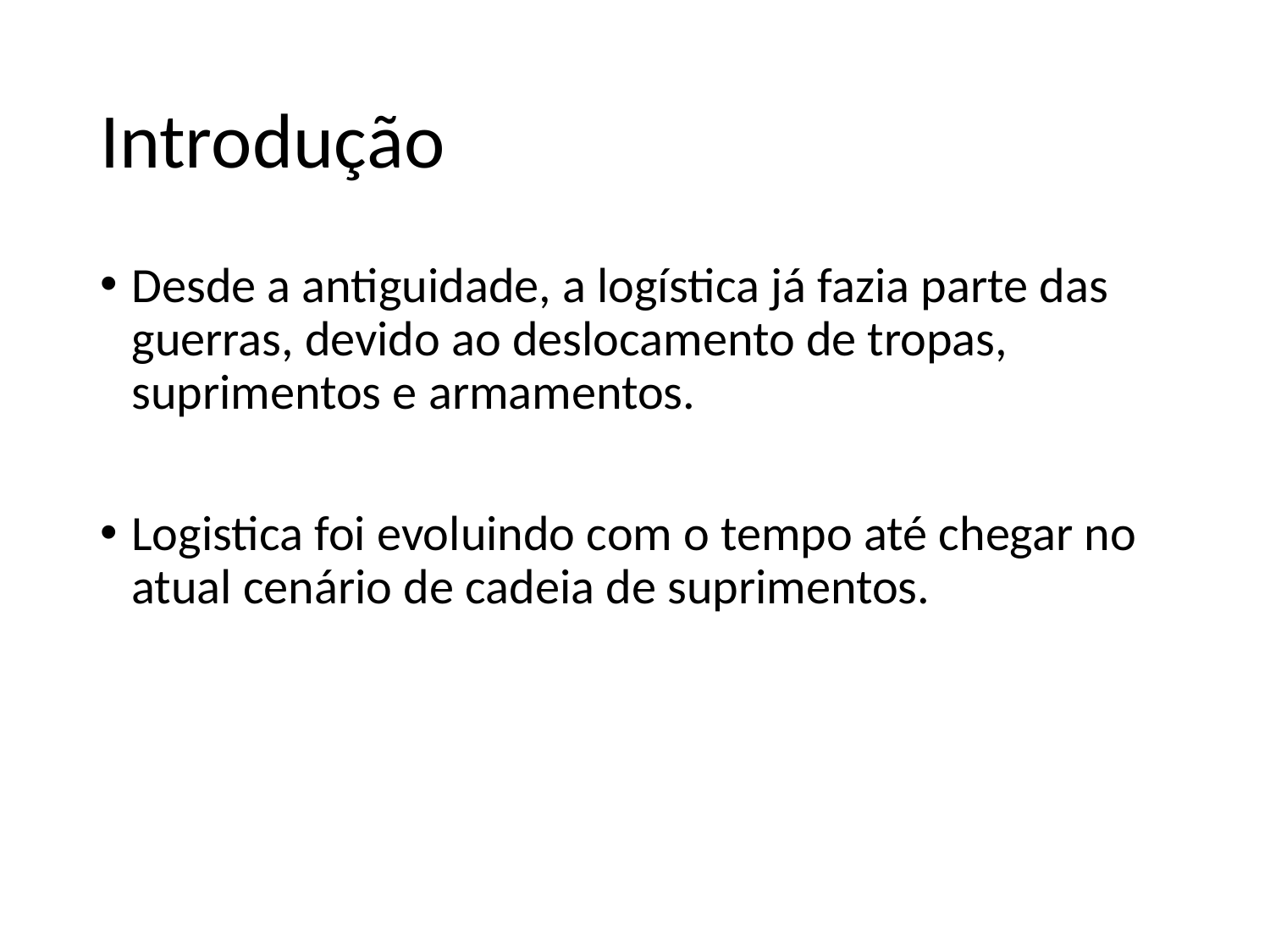

# Introdução
Desde a antiguidade, a logística já fazia parte das guerras, devido ao deslocamento de tropas, suprimentos e armamentos.

Logistica foi evoluindo com o tempo até chegar no atual cenário de cadeia de suprimentos.
5